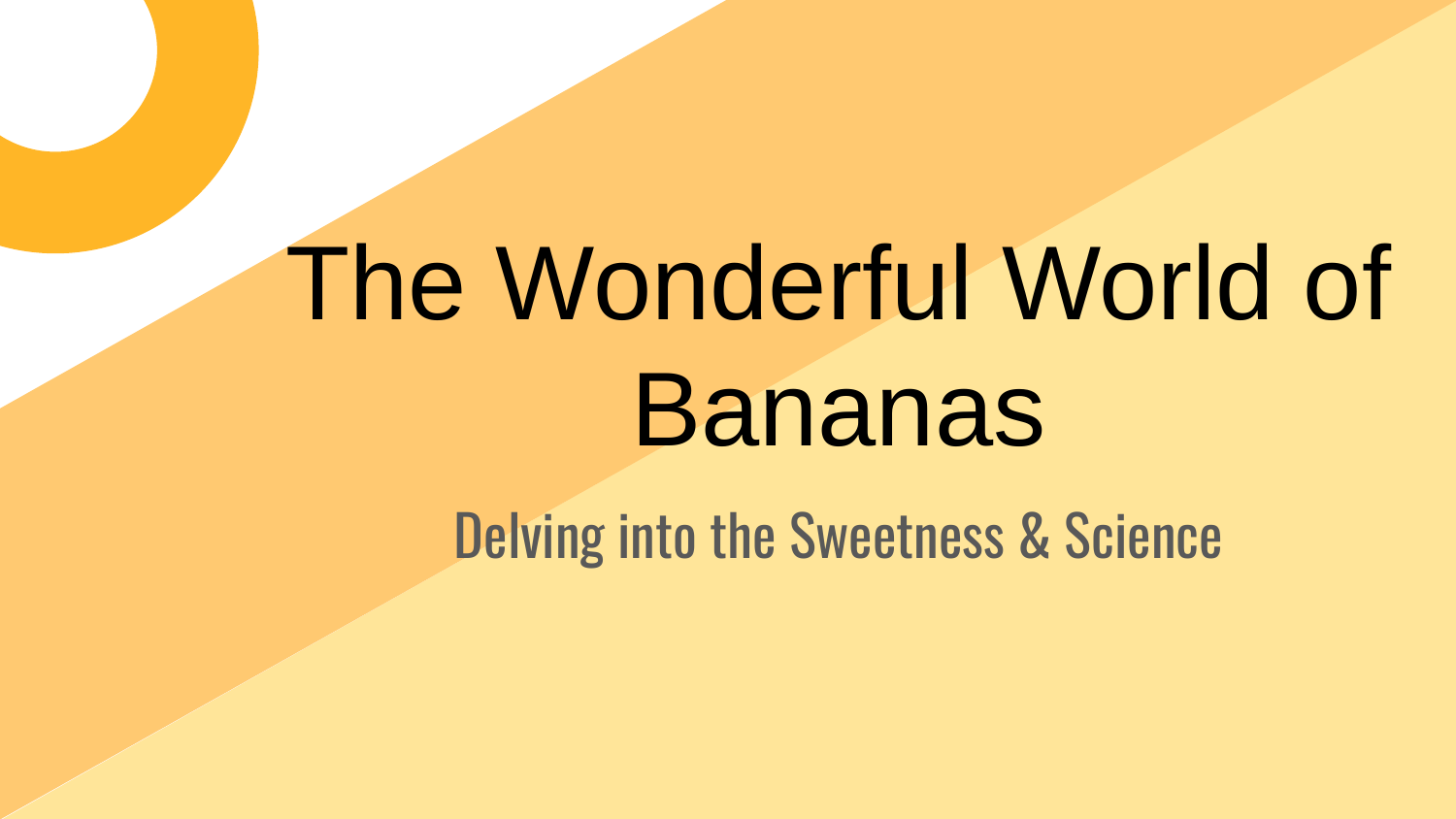

The Wonderful World of Bananas
Delving into the Sweetness & Science